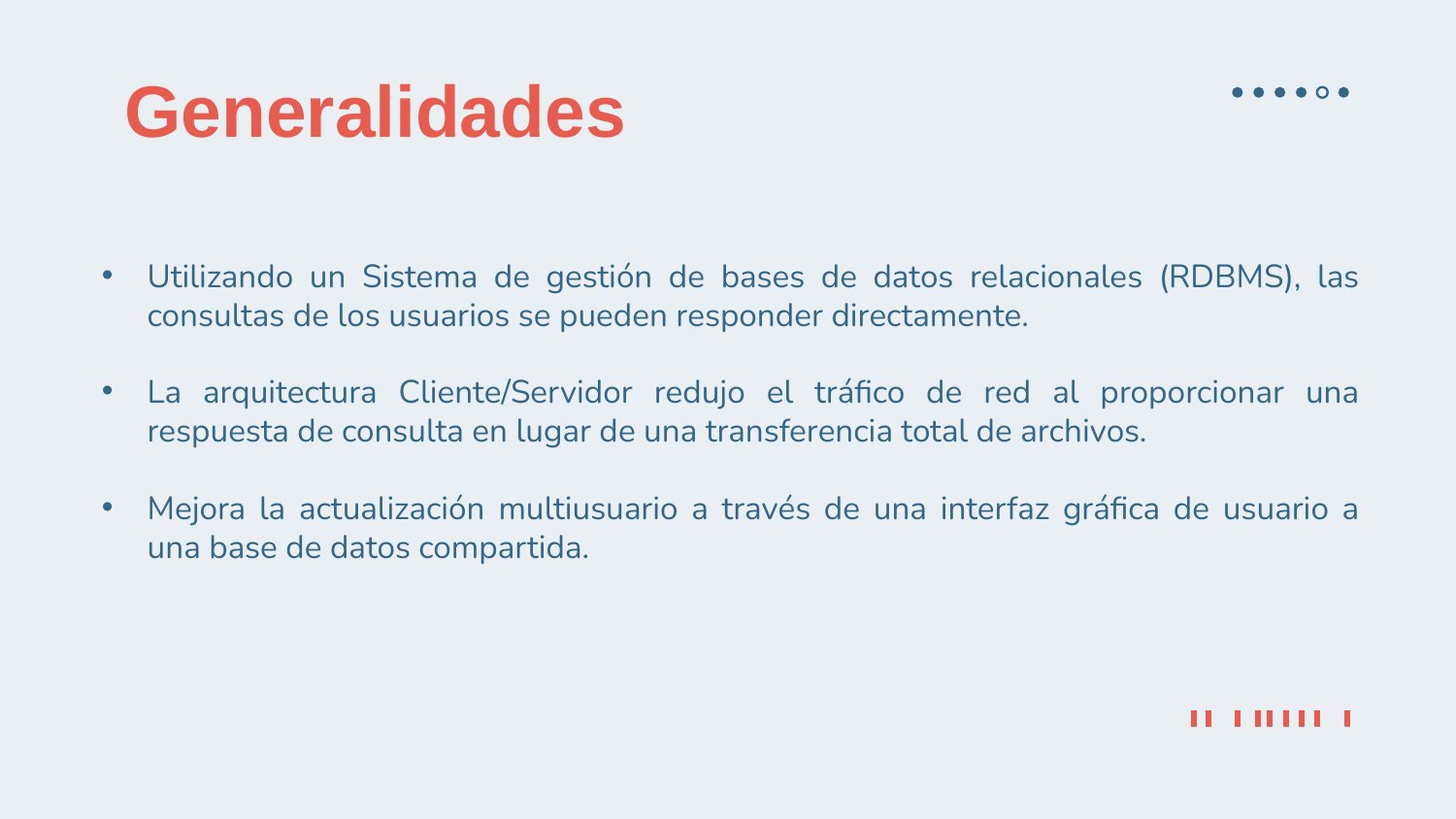

# Generalidades

Utilizando un Sistema de gestión de bases de datos relacionales (RDBMS), las consultas de los usuarios se pueden responder directamente.

La arquitectura Cliente/Servidor redujo el tráfico de red al proporcionar una respuesta de consulta en lugar de una transferencia total de archivos.

Mejora la actualización multiusuario a través de una interfaz gráfica de usuario a una base de datos compartida.